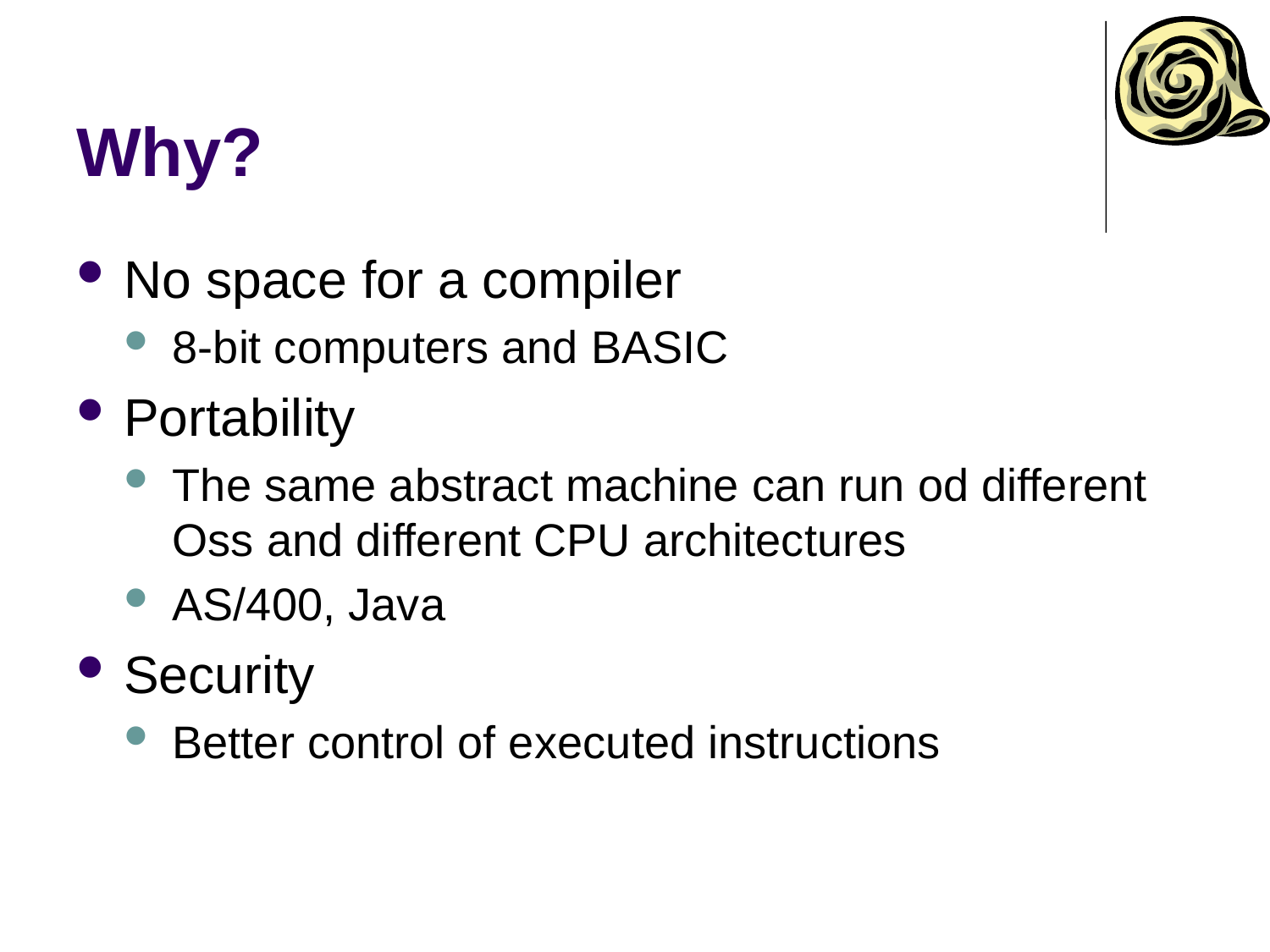

# Why?
No space for a compiler
8-bit computers and BASIC
Portability
The same abstract machine can run od different Oss and different CPU architectures
AS/400, Java
Security
Better control of executed instructions